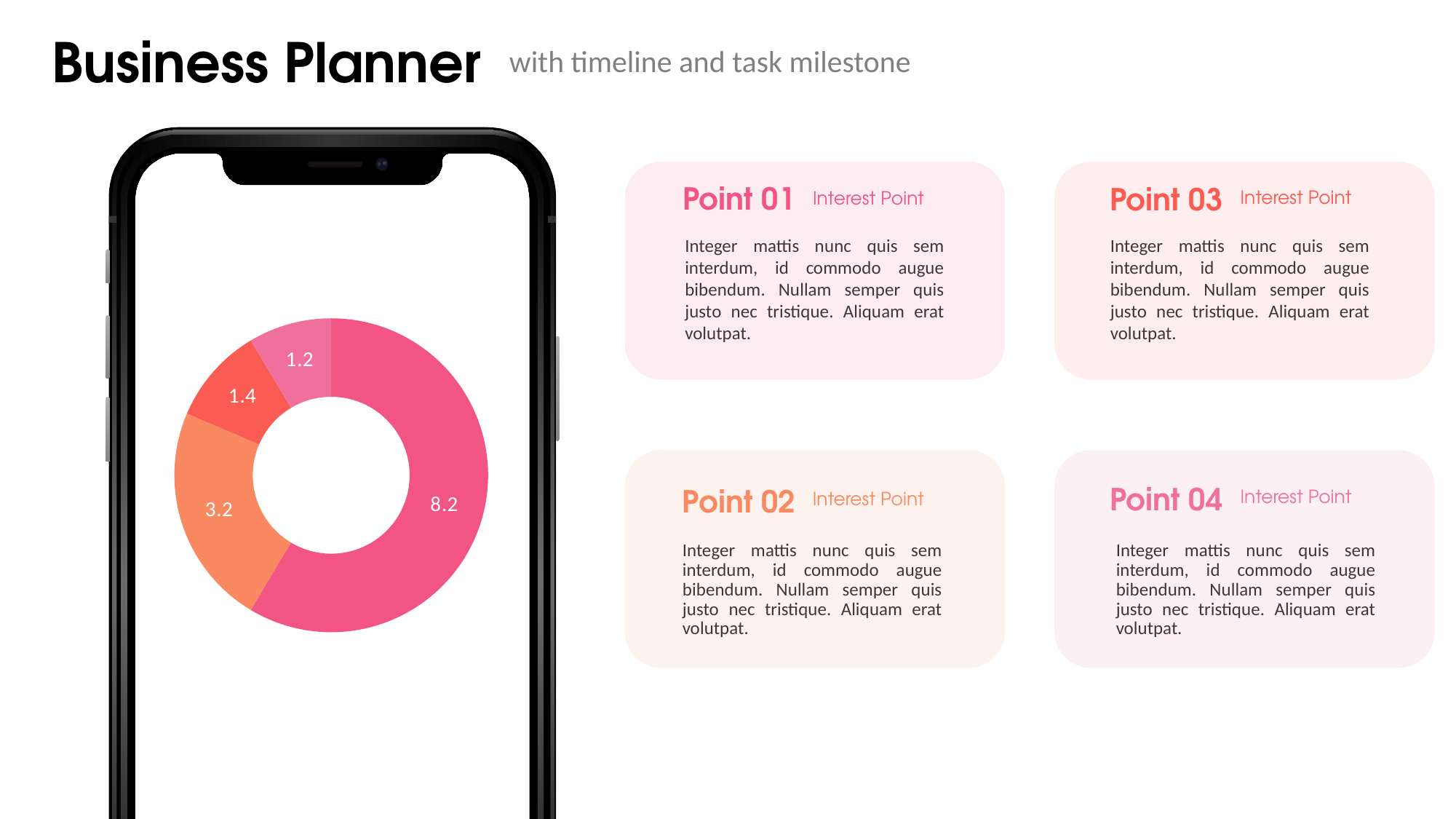

Business Planner
with timeline and task milestone

Point 03
Point 01
Interest Point
Interest Point
Integer mattis nunc quis sem interdum, id commodo augue bibendum. Nullam semper quis justo nec tristique. Aliquam erat volutpat.
Integer mattis nunc quis sem interdum, id commodo augue bibendum. Nullam semper quis justo nec tristique. Aliquam erat volutpat.

### Chart

| Category | Sales |
|---|---|
| 1st Qtr | 8.2 |
| 2nd Qtr | 3.2 |
| 3rd Qtr | 1.4 |
| 4th Qtr | 1.2 |

Point 04
Point 02
Interest Point
Interest Point
Integer mattis nunc quis sem interdum, id commodo augue bibendum. Nullam semper quis justo nec tristique. Aliquam erat volutpat.
Integer mattis nunc quis sem interdum, id commodo augue bibendum. Nullam semper quis justo nec tristique. Aliquam erat volutpat.